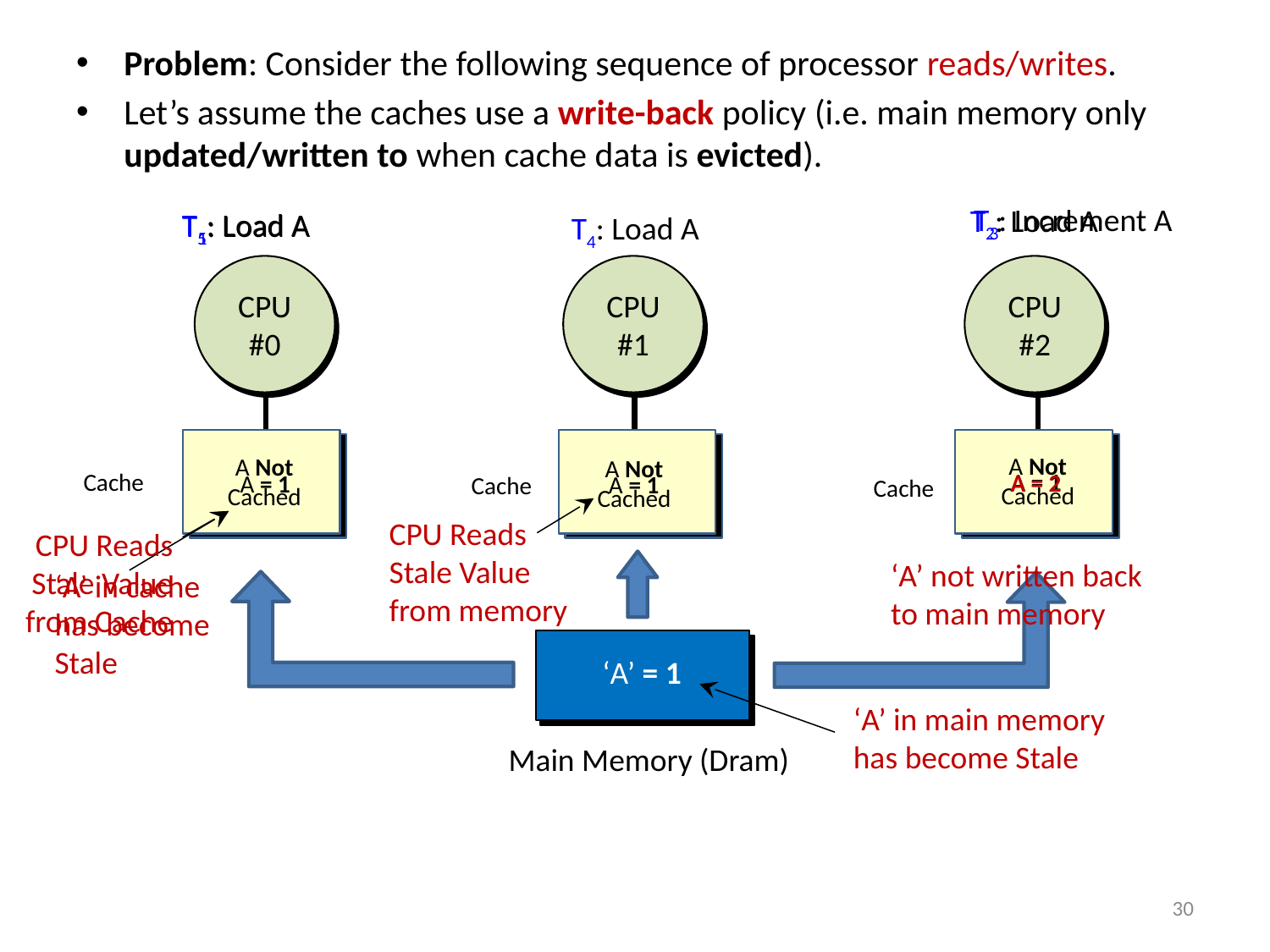

Problem: Consider the following sequence of processor reads/writes.
Let’s assume the caches use a write-back policy (i.e. main memory only updated/written to when cache data is evicted).
T3: Increment A
T2: Load A
T5: Load A
T1: Load A
T4: Load A
CPU #0
CPU
CPU #1
CPU
CPU #2
CPU

A Not Cached
A Not Cached
A Not Cached
Cache
A = 1
A = 2
A = 1
A = 1
Cache
Cache
CPU Reads Stale Value from memory
‘A’ in cache
has become
Stale
CPU Reads Stale Value from Cache
‘A’ not written back to main memory

‘A’ = 1
‘A’ in main memory
has become Stale
Main Memory (Dram)
30